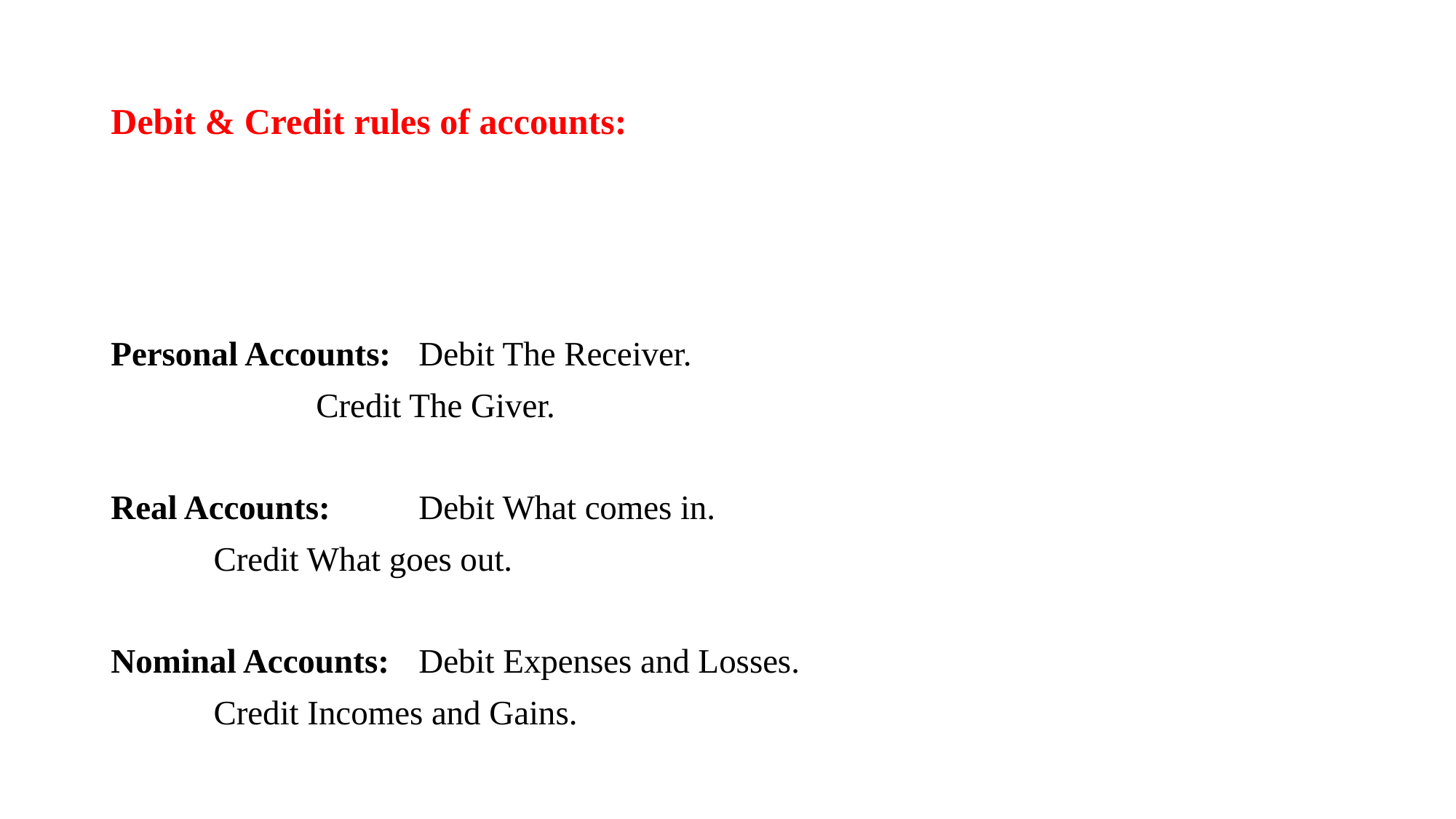

# Debit & Credit rules of accounts:

Personal Accounts: 	Debit The Receiver.
		      				Credit The Giver.

Real Accounts:			Debit What comes in.
						Credit What goes out.

Nominal Accounts:	Debit Expenses and Losses.
						Credit Incomes and Gains.